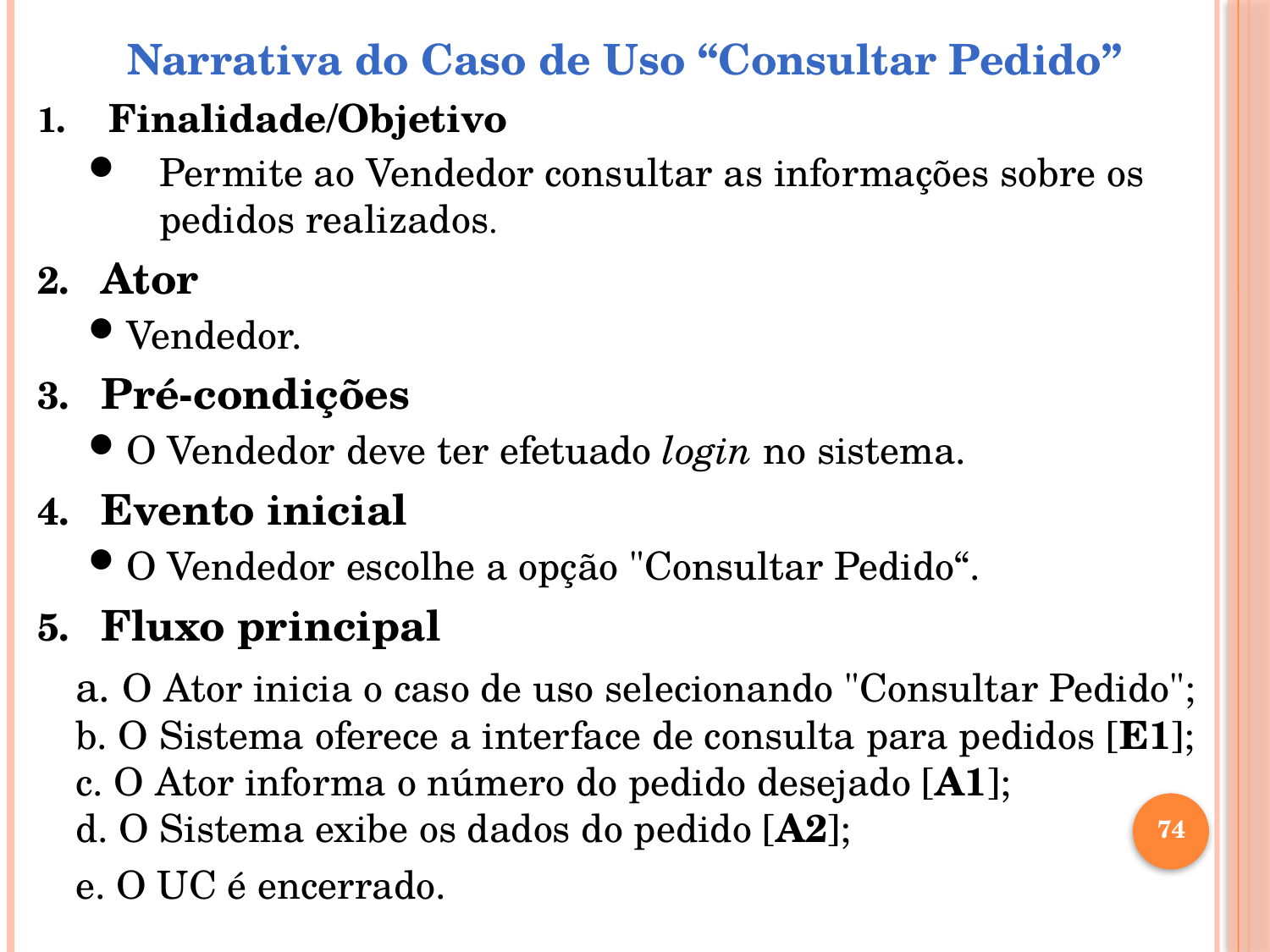

Narrativa do Caso de Uso “Consultar Pedido”
Finalidade/Objetivo
Permite ao Vendedor consultar as informações sobre os pedidos realizados.
Ator
Vendedor.
Pré-condições
O Vendedor deve ter efetuado login no sistema.
Evento inicial
O Vendedor escolhe a opção "Consultar Pedido“.
Fluxo principal
	a. O Ator inicia o caso de uso selecionando "Consultar Pedido";
b. O Sistema oferece a interface de consulta para pedidos [E1];
c. O Ator informa o número do pedido desejado [A1];
d. O Sistema exibe os dados do pedido [A2];
	e. O UC é encerrado.
74